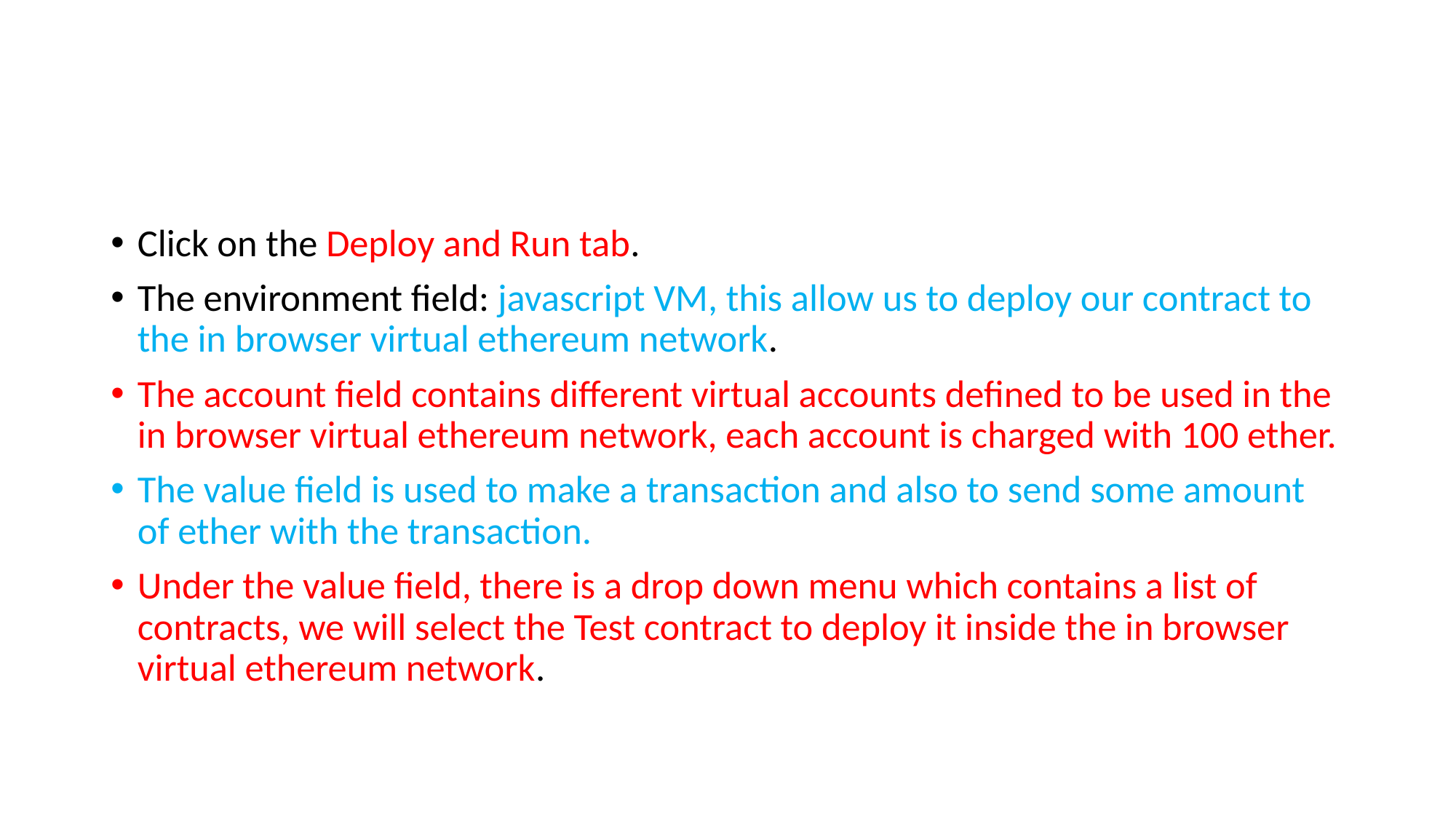

#
Click on the Deploy and Run tab.
The environment field: javascript VM, this allow us to deploy our contract to the in browser virtual ethereum network.
The account field contains different virtual accounts defined to be used in the in browser virtual ethereum network, each account is charged with 100 ether.
The value field is used to make a transaction and also to send some amount of ether with the transaction.
Under the value field, there is a drop down menu which contains a list of contracts, we will select the Test contract to deploy it inside the in browser virtual ethereum network.